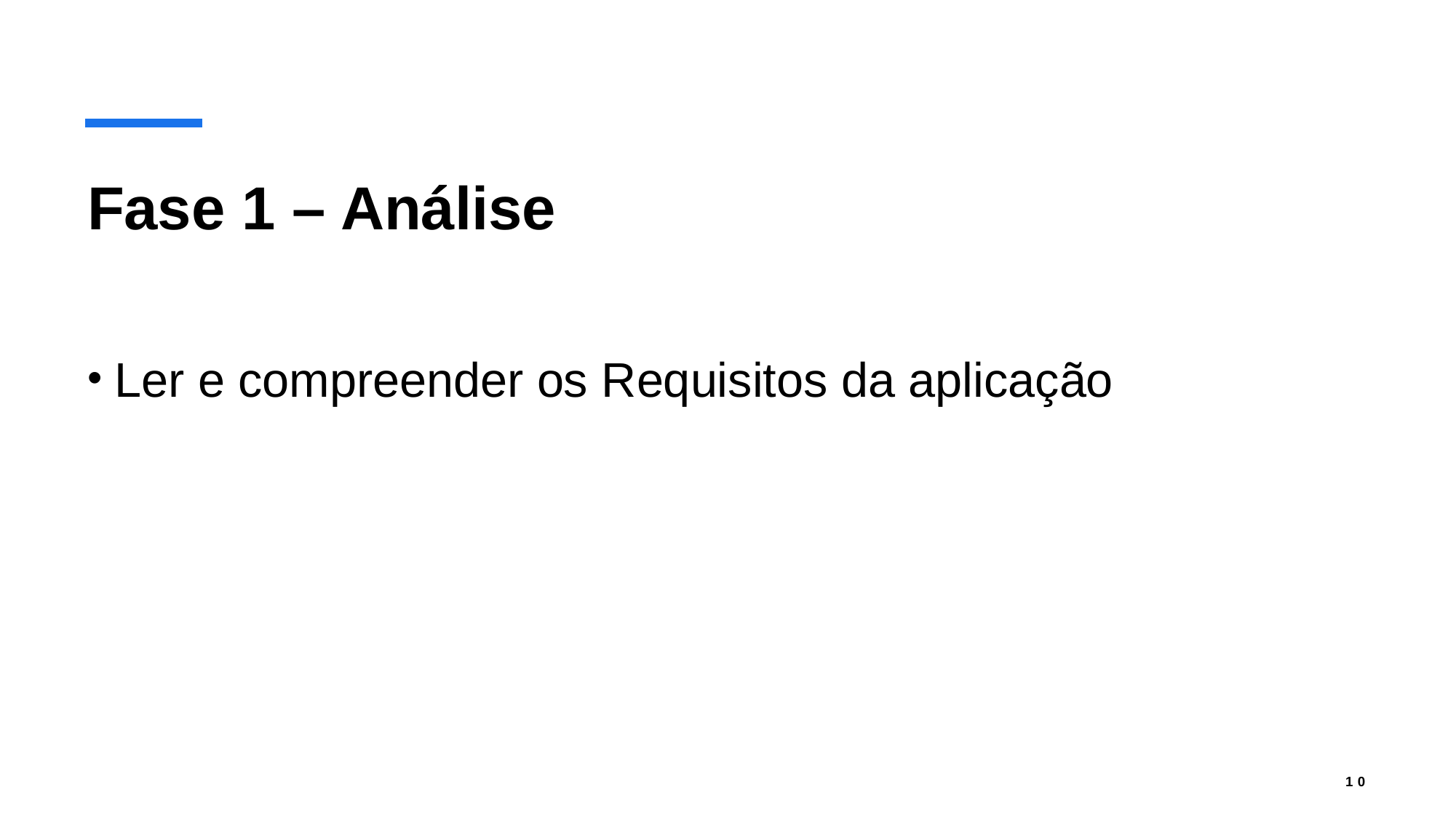

# Fase 1 – Análise
Ler e compreender os Requisitos da aplicação
10